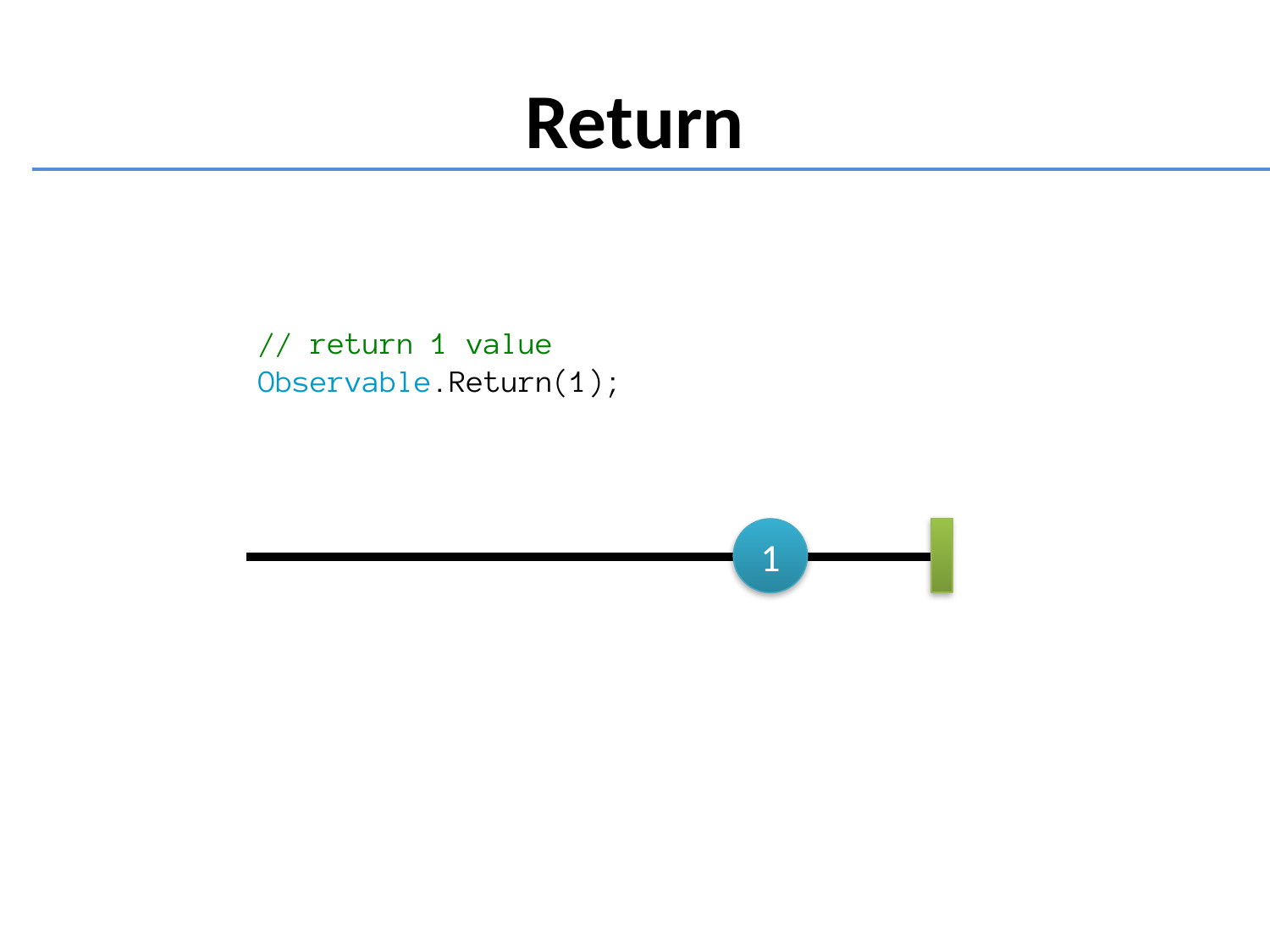

# Return
// return 1 value
Observable.Return(1);

1